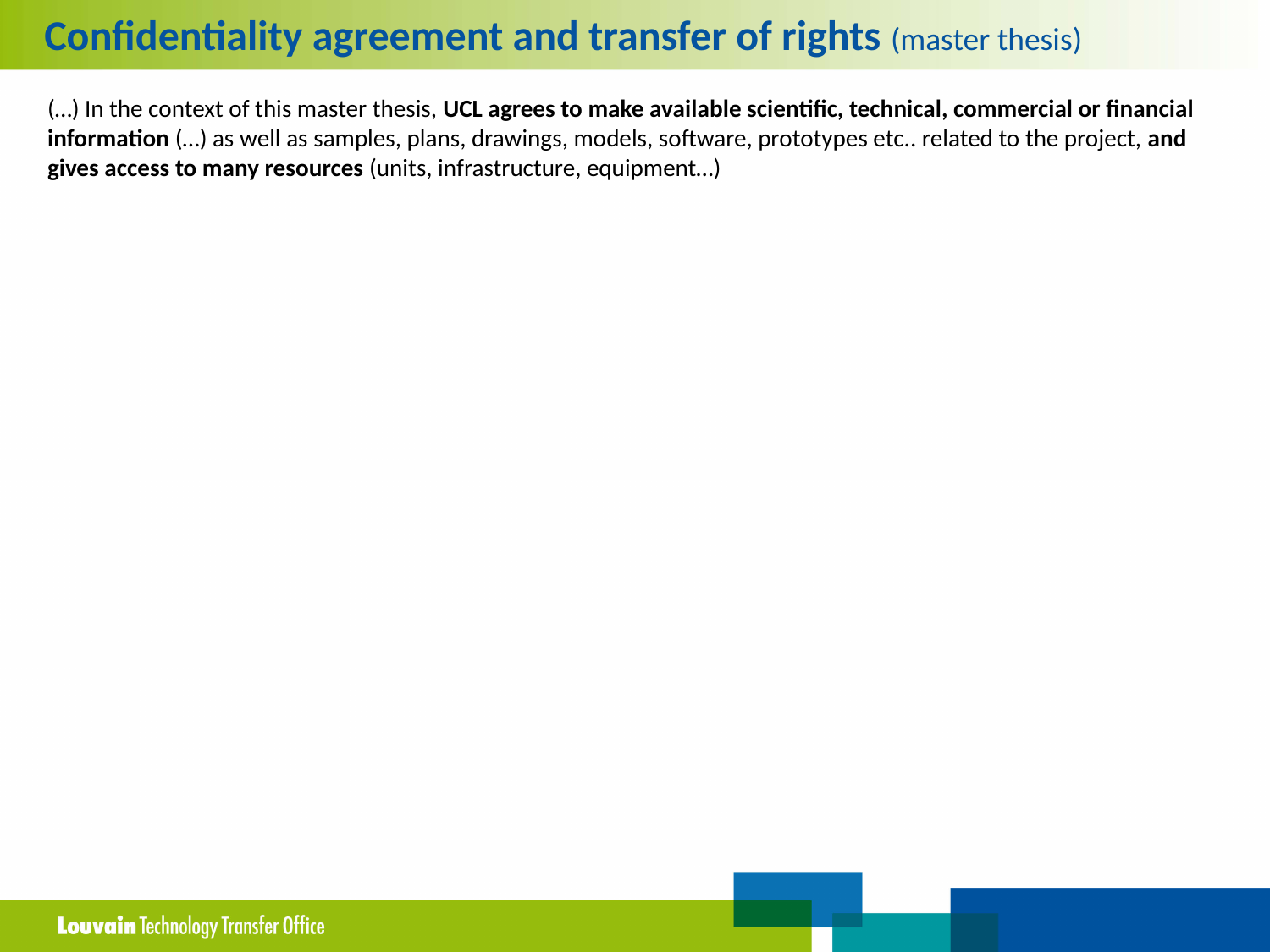

Confidentiality agreement and transfer of rights (master thesis)
(…) In the context of this master thesis, UCL agrees to make available scientific, technical, commercial or financial information (…) as well as samples, plans, drawings, models, software, prototypes etc.. related to the project, and gives access to many resources (units, infrastructure, equipment…)